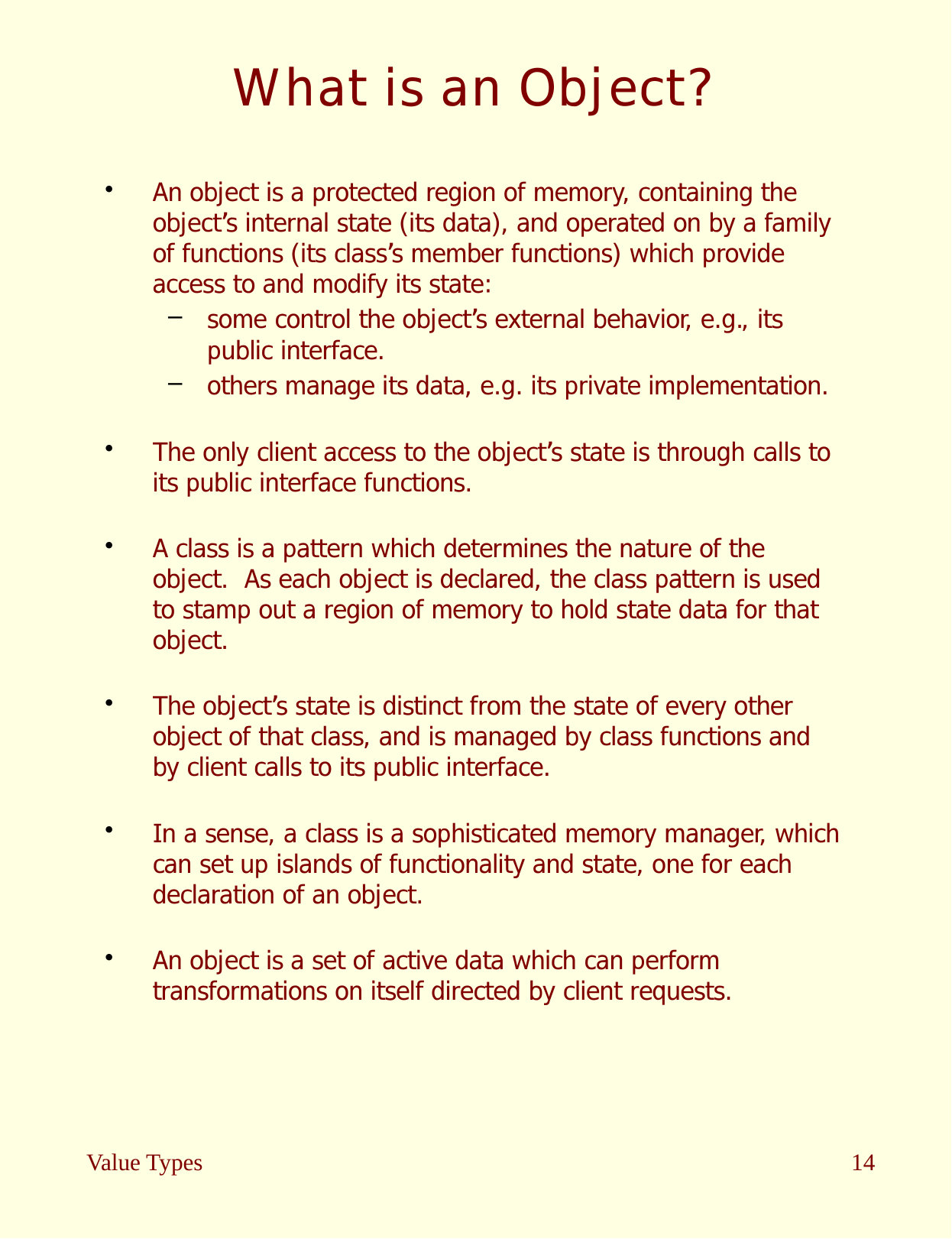

# What is an Object?
An object is a protected region of memory, containing the object’s internal state (its data), and operated on by a family of functions (its class’s member functions) which provide access to and modify its state:
some control the object’s external behavior, e.g., its public interface.
others manage its data, e.g. its private implementation.
The only client access to the object’s state is through calls to its public interface functions.
A class is a pattern which determines the nature of the object.  As each object is declared, the class pattern is used to stamp out a region of memory to hold state data for that object.
The object’s state is distinct from the state of every other object of that class, and is managed by class functions and by client calls to its public interface.
In a sense, a class is a sophisticated memory manager, which can set up islands of functionality and state, one for each declaration of an object.
An object is a set of active data which can perform transformations on itself directed by client requests.
Value Types
14